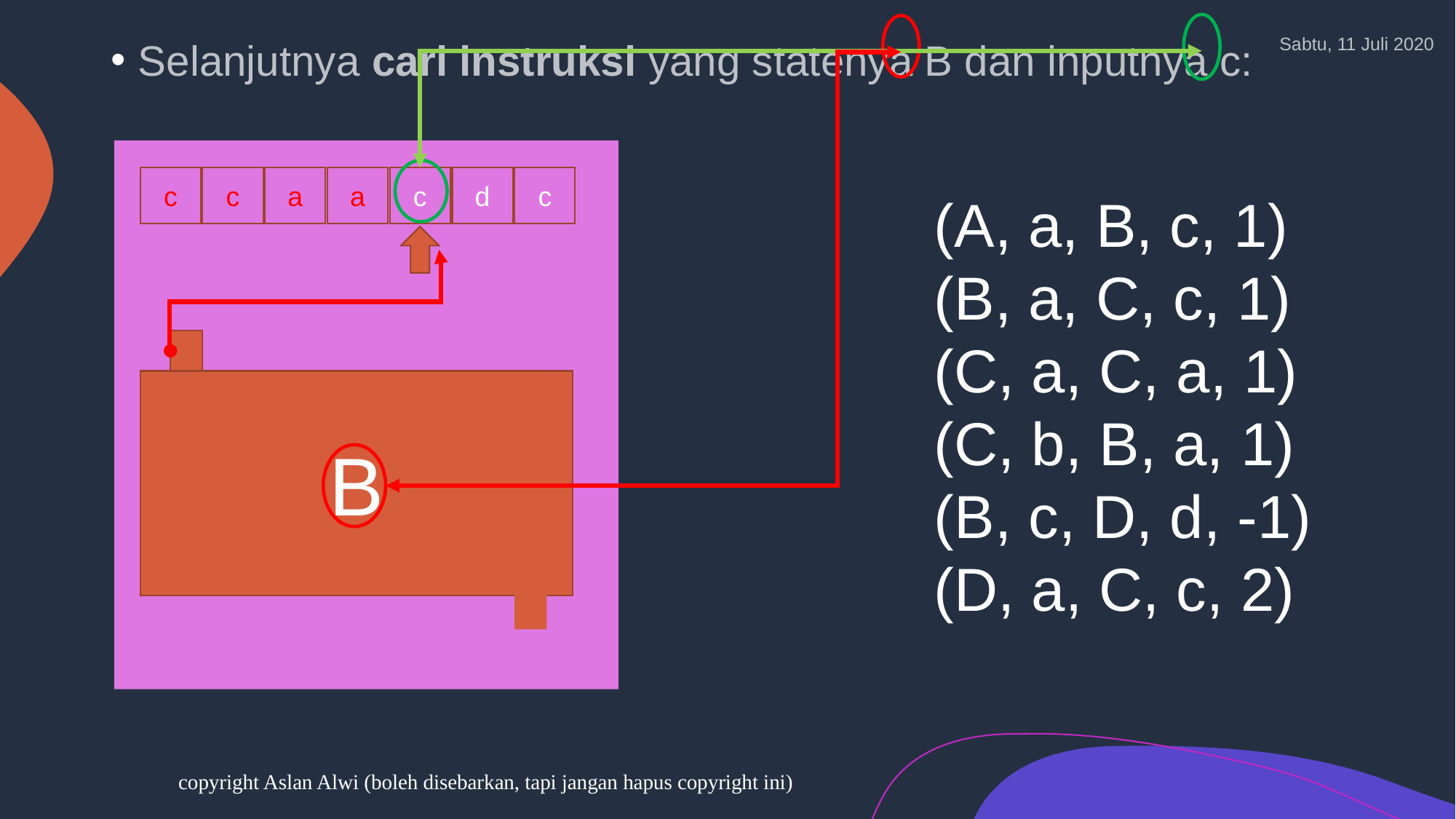

Selanjutnya cari instruksi yang statenya B dan inputnya c:

Sabtu, 11 Juli 2020

c
c
a
a
c
d
c
c
c
a
b
c
d
c
(A, a, B, c, 1)
(B, a, C, c, 1)
(C, a, C, a, 1)
(C, b, B, a, 1)
(B, c, D, d, -1)
(D, a, C, c, 2)

B
C

copyright Aslan Alwi (boleh disebarkan, tapi jangan hapus copyright ini)